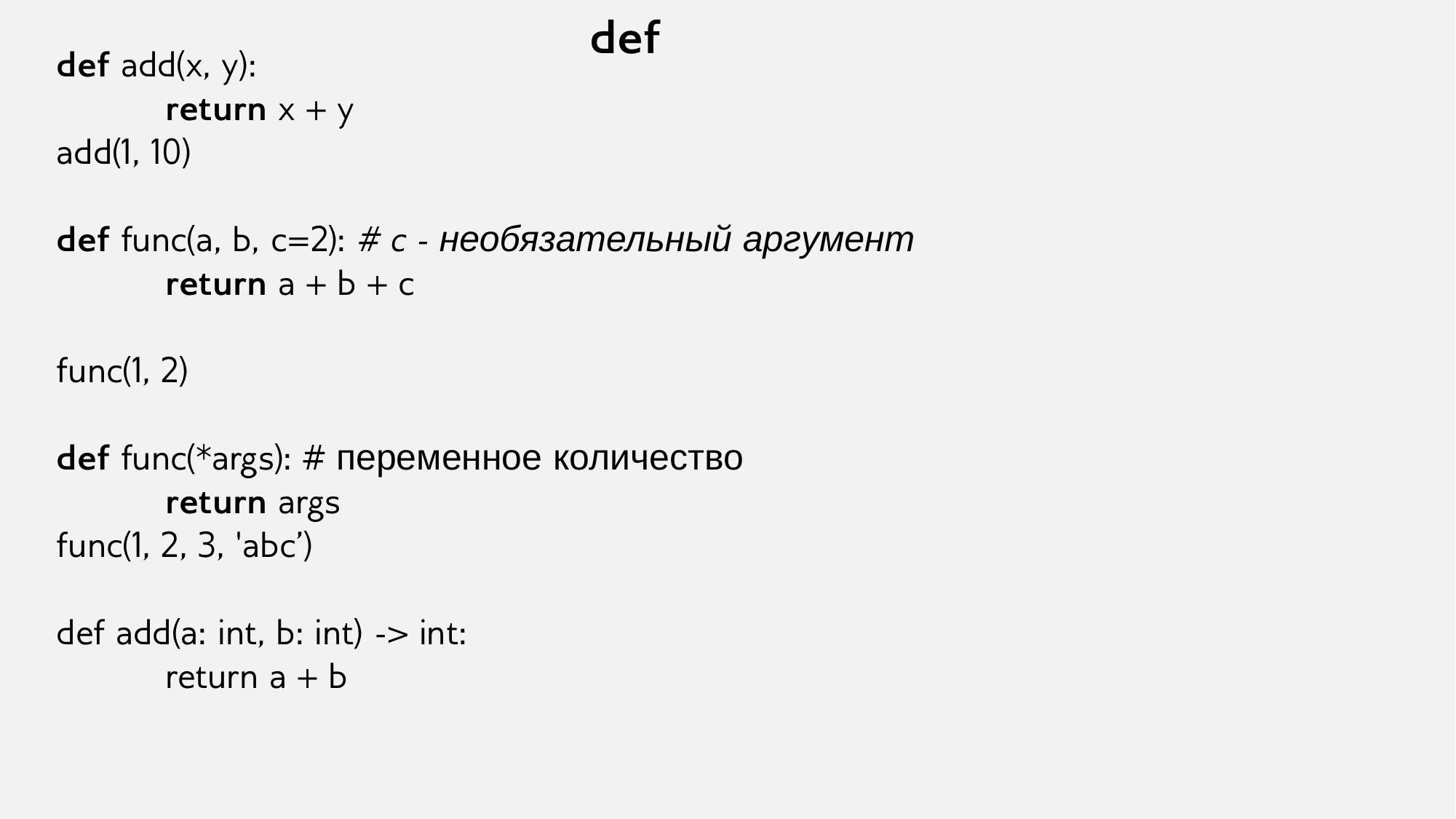

def
def add(x, y):
	return x + y
add(1, 10)

def func(a, b, c=2): # c - необязательный аргумент
	return a + b + c

func(1, 2)

def func(*args): # переменное количество
	return args
func(1, 2, 3, 'abc’)

def add(a: int, b: int) -> int:
	return a + b